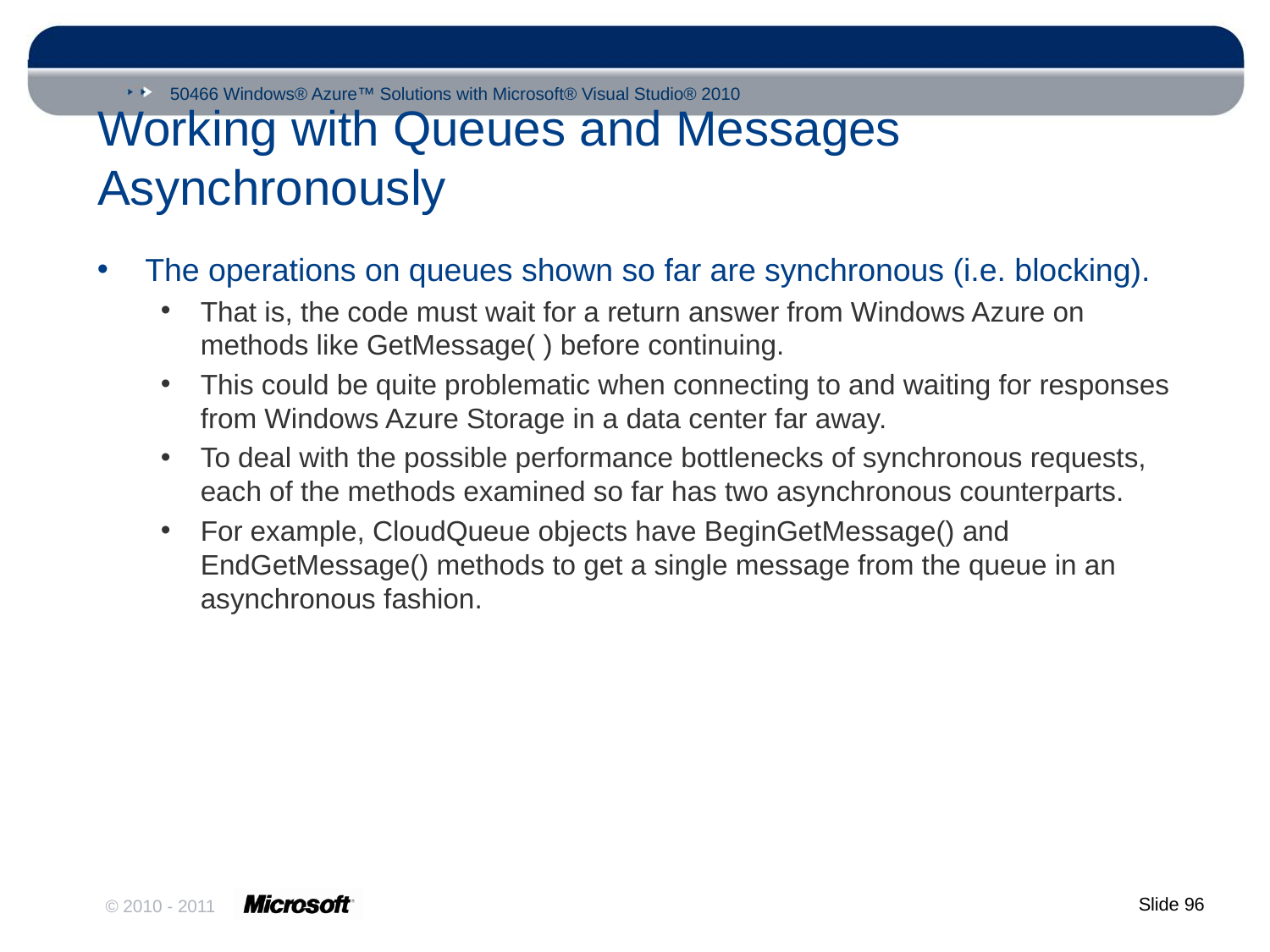

# Working with Queues and Messages Asynchronously
The operations on queues shown so far are synchronous (i.e. blocking).
That is, the code must wait for a return answer from Windows Azure on methods like GetMessage( ) before continuing.
This could be quite problematic when connecting to and waiting for responses from Windows Azure Storage in a data center far away.
To deal with the possible performance bottlenecks of synchronous requests, each of the methods examined so far has two asynchronous counterparts.
For example, CloudQueue objects have BeginGetMessage() and EndGetMessage() methods to get a single message from the queue in an asynchronous fashion.